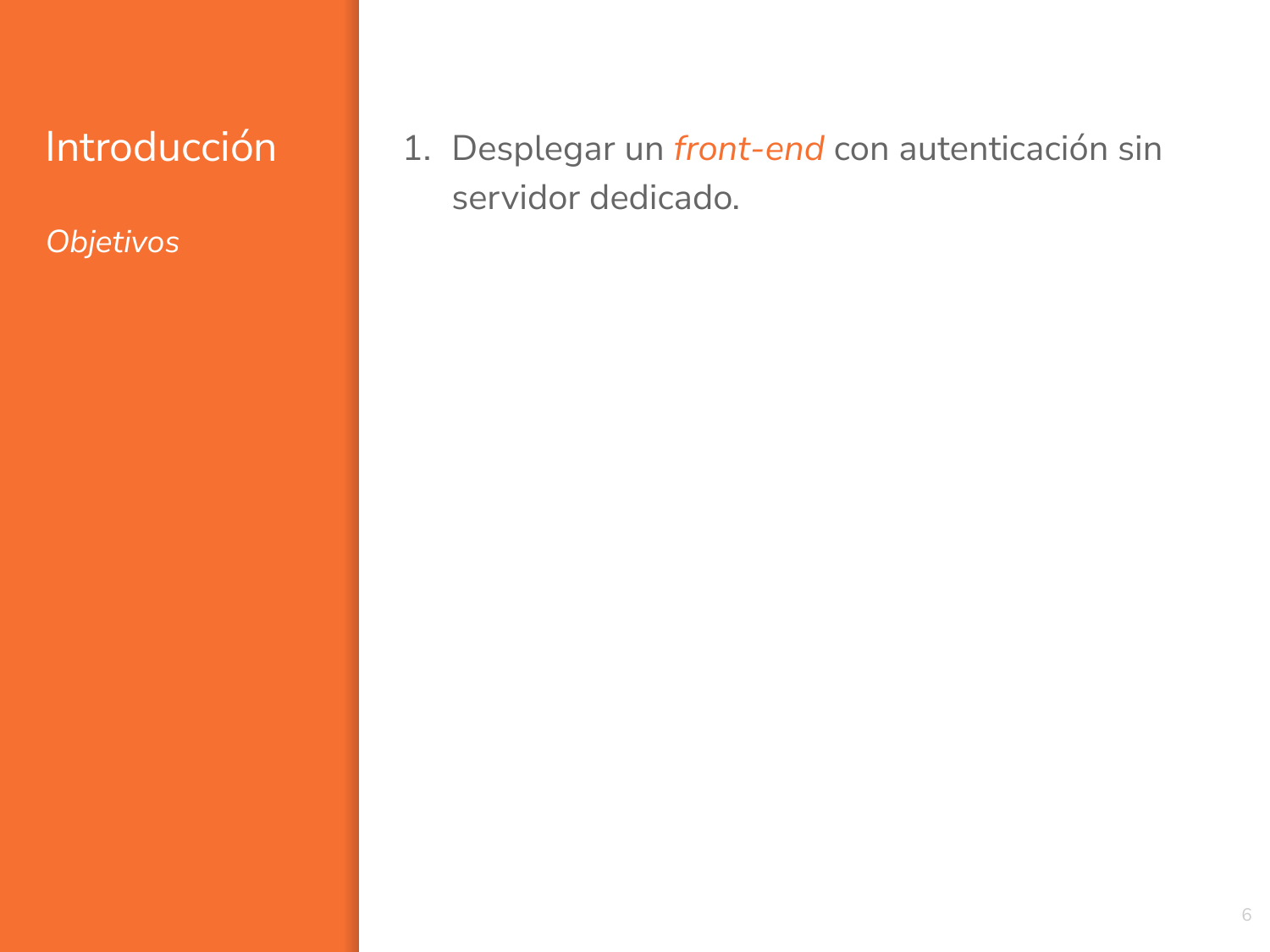

Desplegar un front-end con autenticación sin servidor dedicado.

# Introducción

Objetivos

6